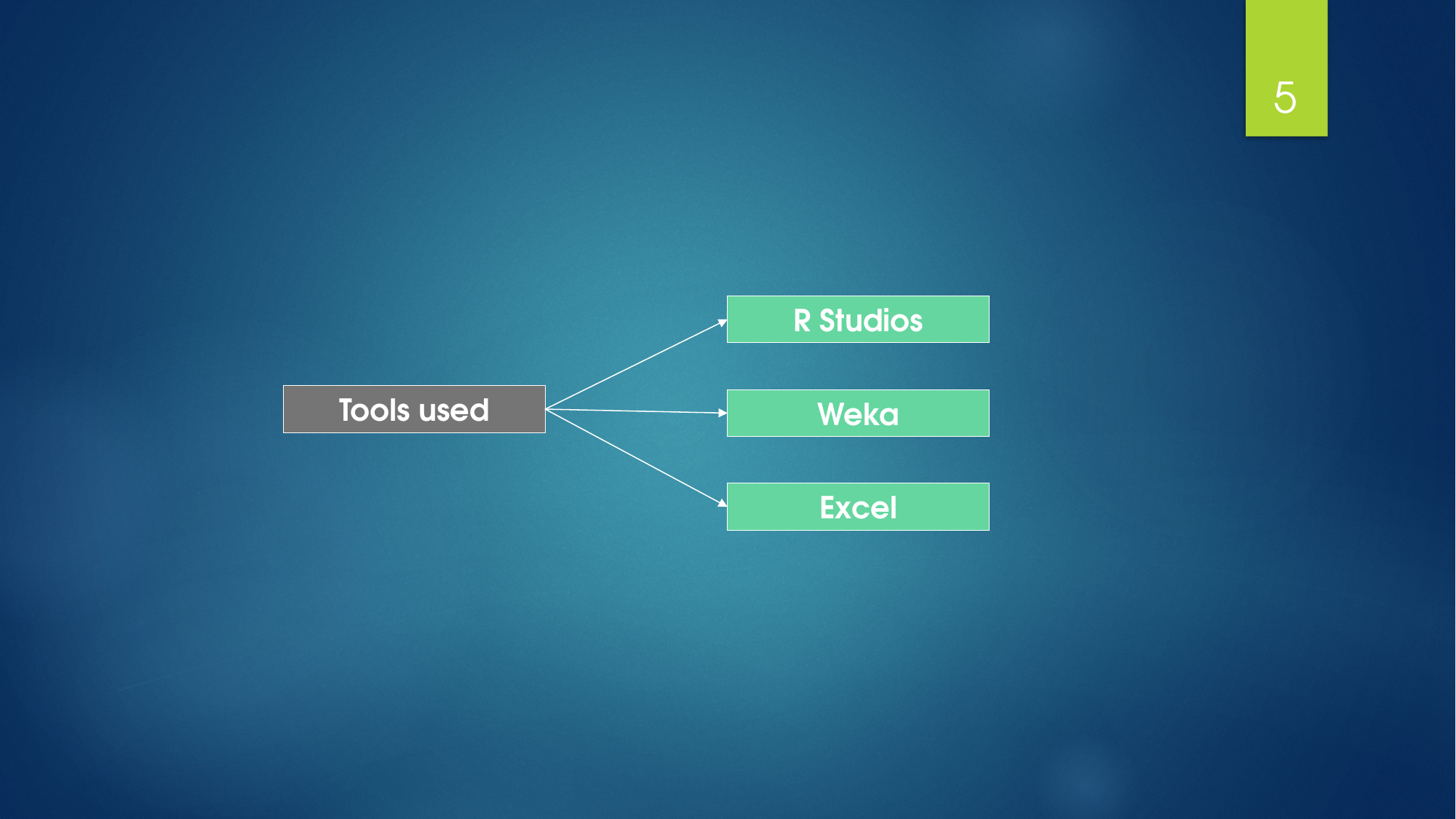

5
R Studios
Tools used
Weka
Excel